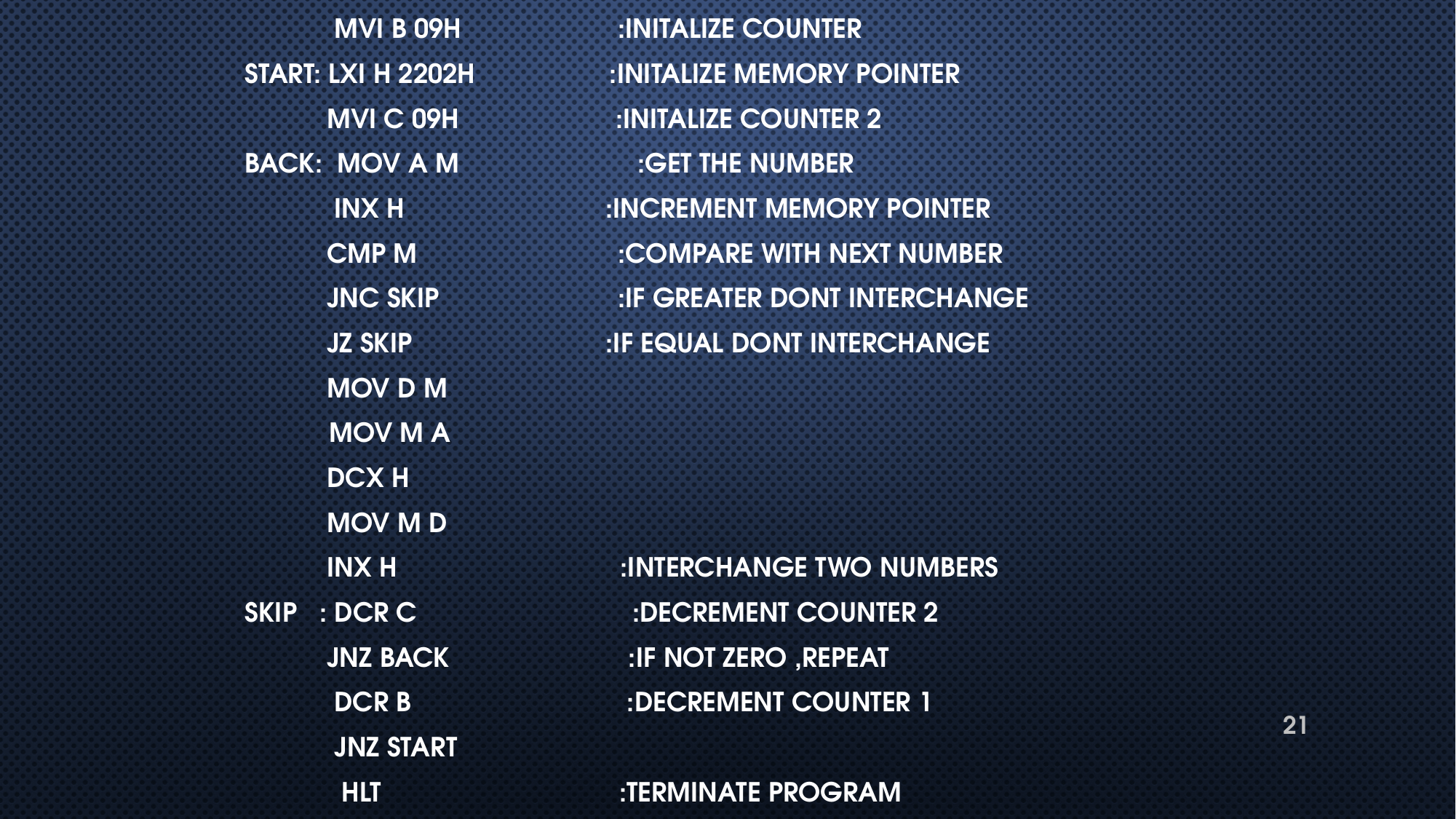

MVI B 09H                     :INITALIZE COUNTER
START: LXI H 2202H                  :INITALIZE MEMORY POINTER
           MVI C 09H                     :INITALIZE COUNTER 2
BACK:  MOV A M                        :GET THE NUMBER
            INX H                           :INCREMENT MEMORY POINTER
           CMP M                           :COMPARE WITH NEXT NUMBER
           JNC SKIP                        :IF GREATER DONT INTERCHANGE
           JZ SKIP                          :IF EQUAL DONT INTERCHANGE
           MOV D M
	       MOV M A
           DCX H
           MOV M D
           INX H                              :INTERCHANGE TWO NUMBERS
SKIP   : DCR C                             :DECREMENT COUNTER 2
           JNZ BACK                        :IF NOT ZERO ,REPEAT
            DCR B                             :DECREMENT COUNTER 1
            JNZ START
             HLT                                :TERMINATE PROGRAM
21